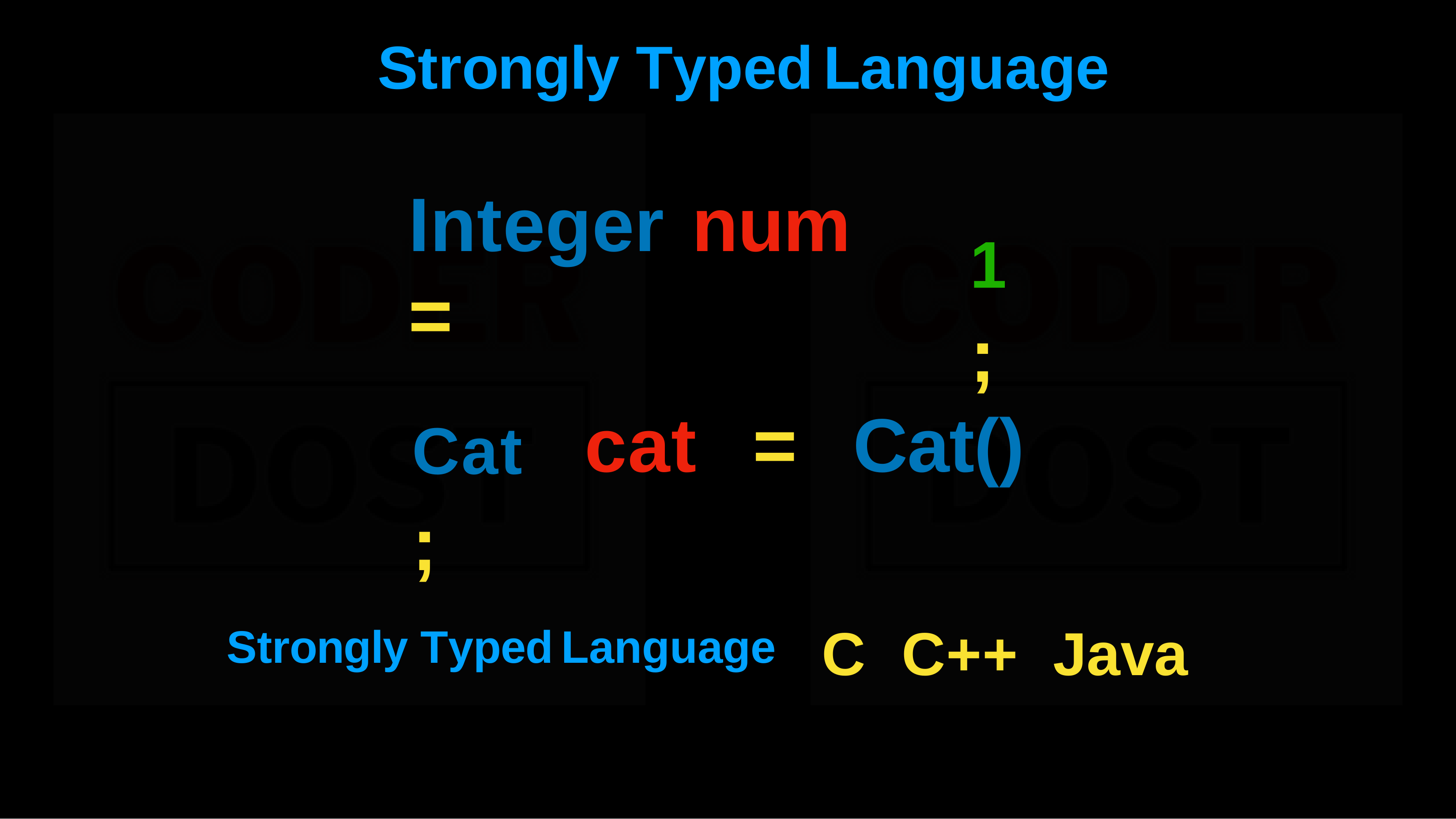

# Strongly	Typed	Language
1	;
Integer num =
Cat	cat	=	Cat()	;
C	C++	Java
Strongly	Typed	Language